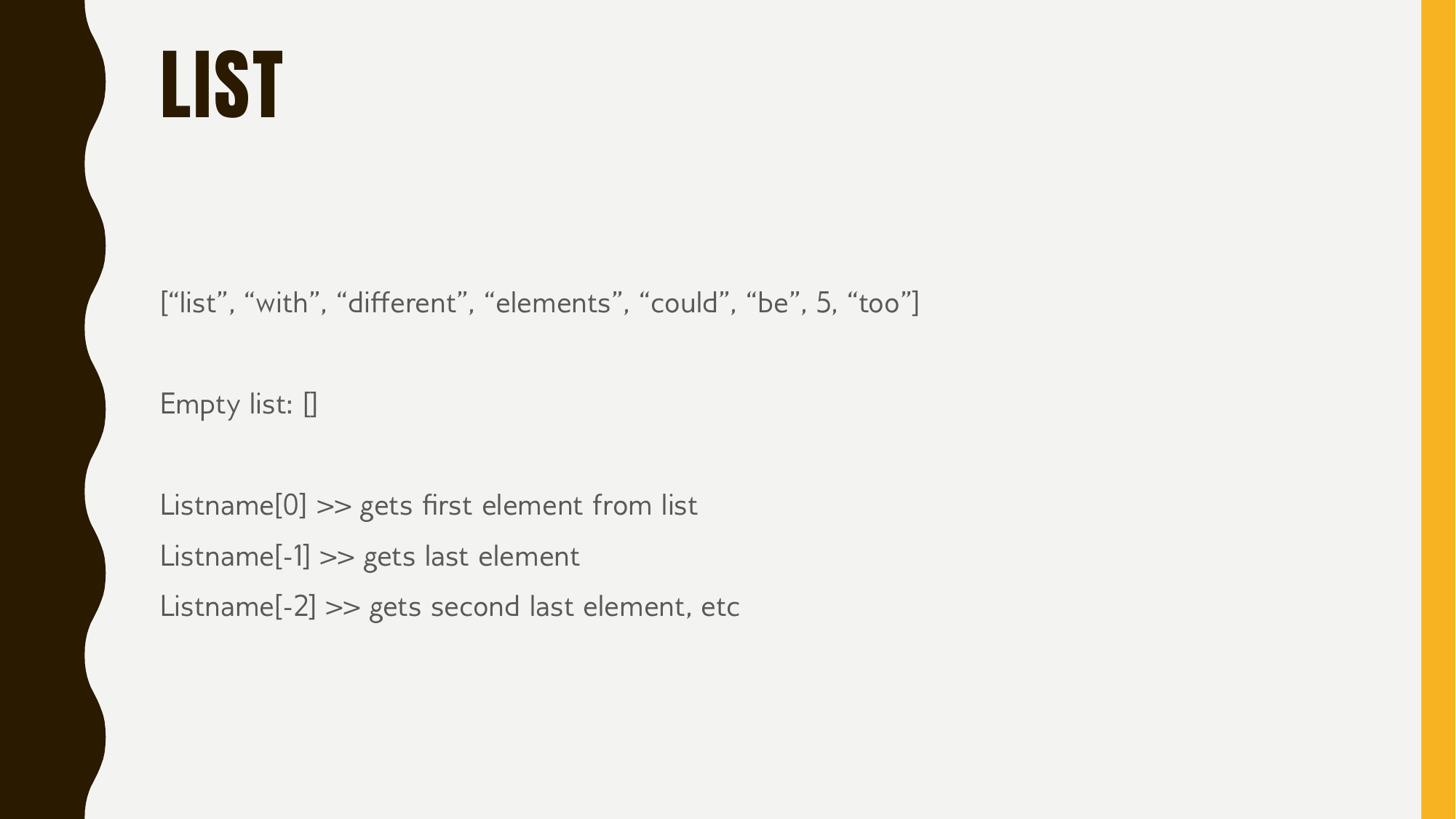

# List
[“list”, “with”, “different”, “elements”, “could”, “be”, 5, “too”]

Empty list: []

Listname[0] >> gets first element from list
Listname[-1] >> gets last element
Listname[-2] >> gets second last element, etc